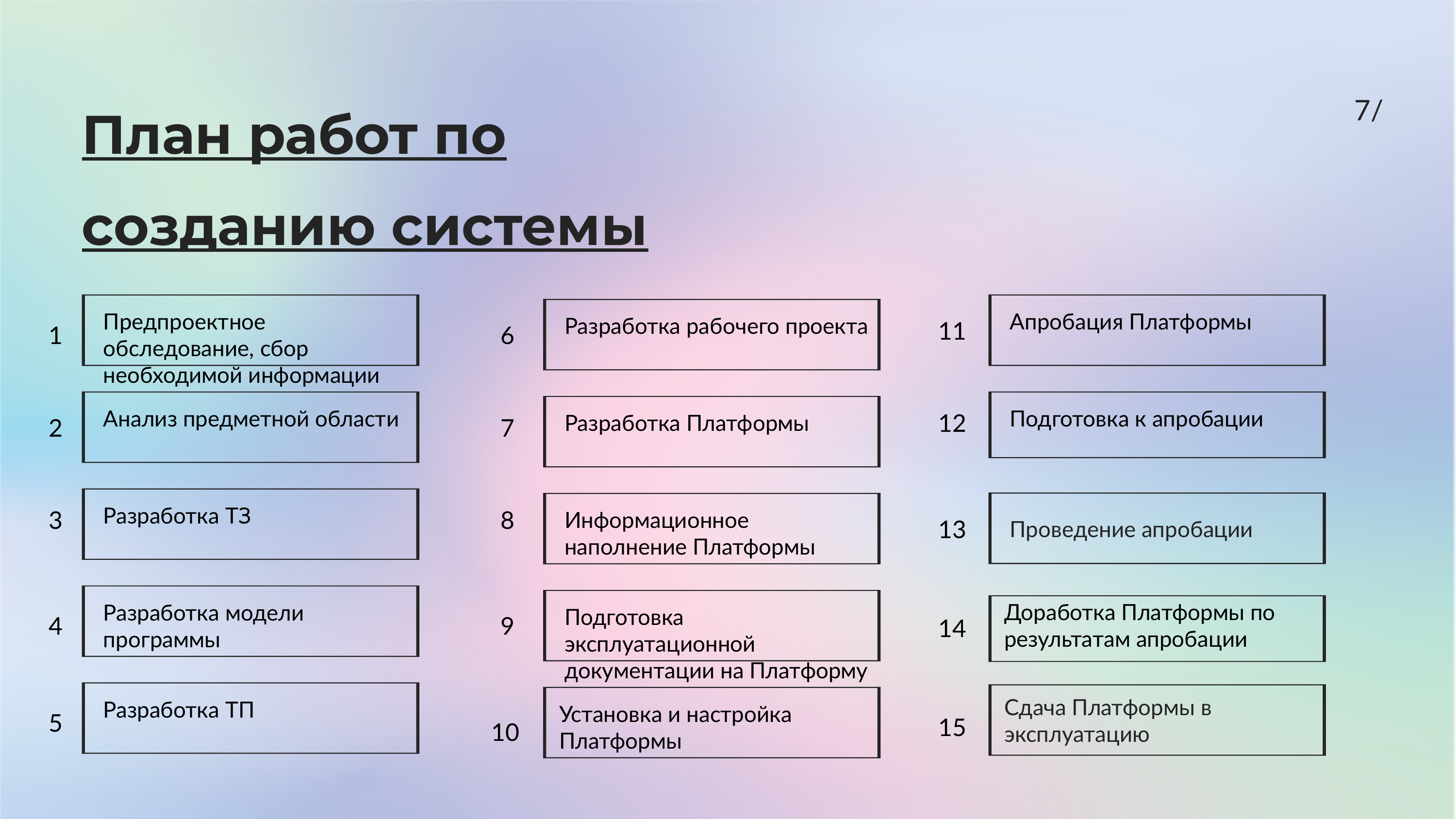

План работ по созданию системы
7/

Апробация Платформы
Предпроектное обследование, сбор необходимой информации
11
Разработка рабочего проекта
6
1

12
Анализ предметной области
Подготовка к апробации
7
2
Разработка Платформы

8
3
Разработка ТЗ
Информационное наполнение Платформы

13
Проведение апробации

Доработка Платформы по результатам апробации
Разработка модели программы
Подготовка эксплуатационной документации на Платформу

9
4
14

Сдача Платформы в эксплуатацию
Разработка ТП
Установка и настройка Платформы
5
15
10